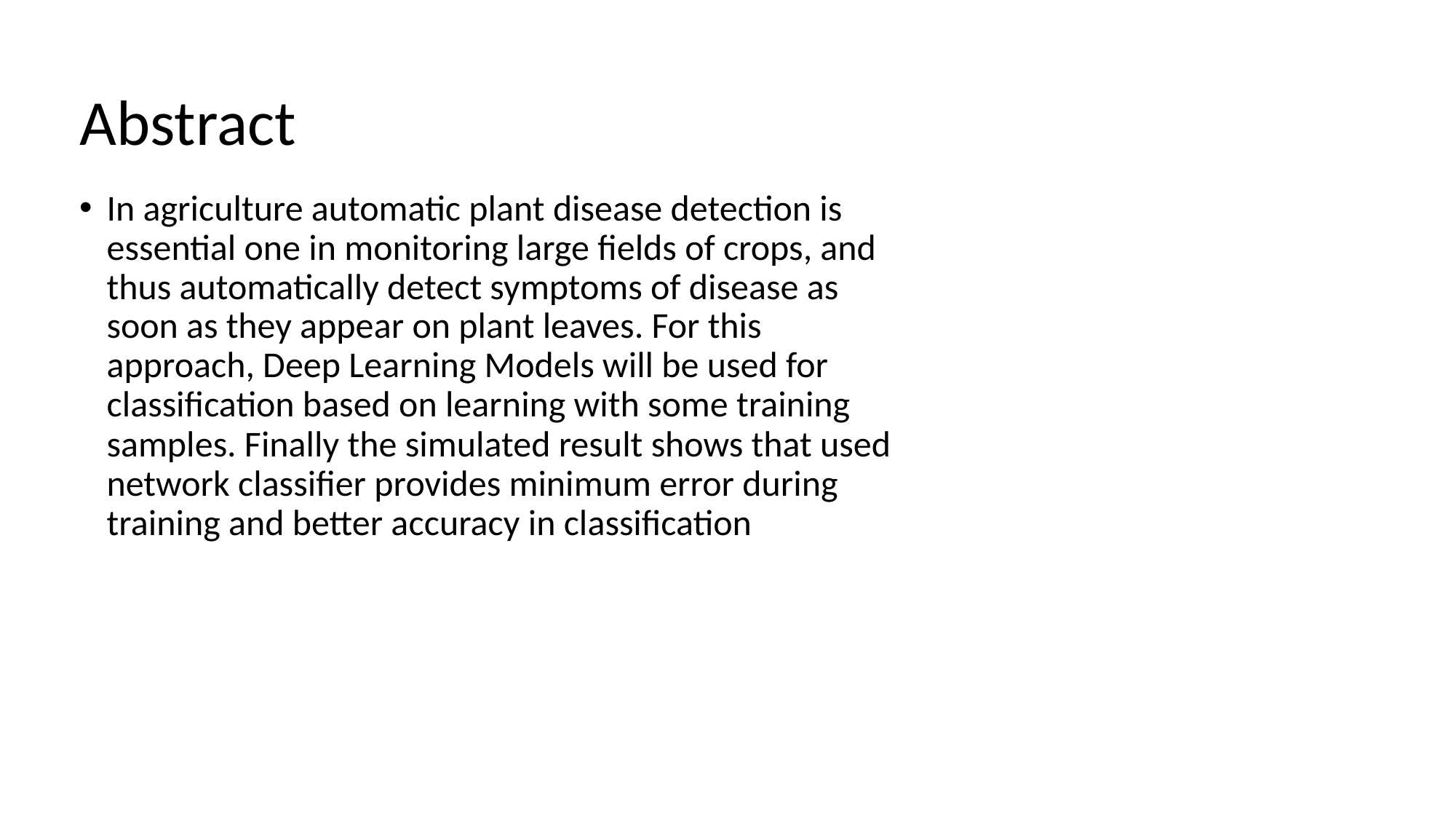

# Abstract
In agriculture automatic plant disease detection is essential one in monitoring large fields of crops, and thus automatically detect symptoms of disease as soon as they appear on plant leaves. For this approach, Deep Learning Models will be used for classification based on learning with some training samples. Finally the simulated result shows that used network classifier provides minimum error during training and better accuracy in classification